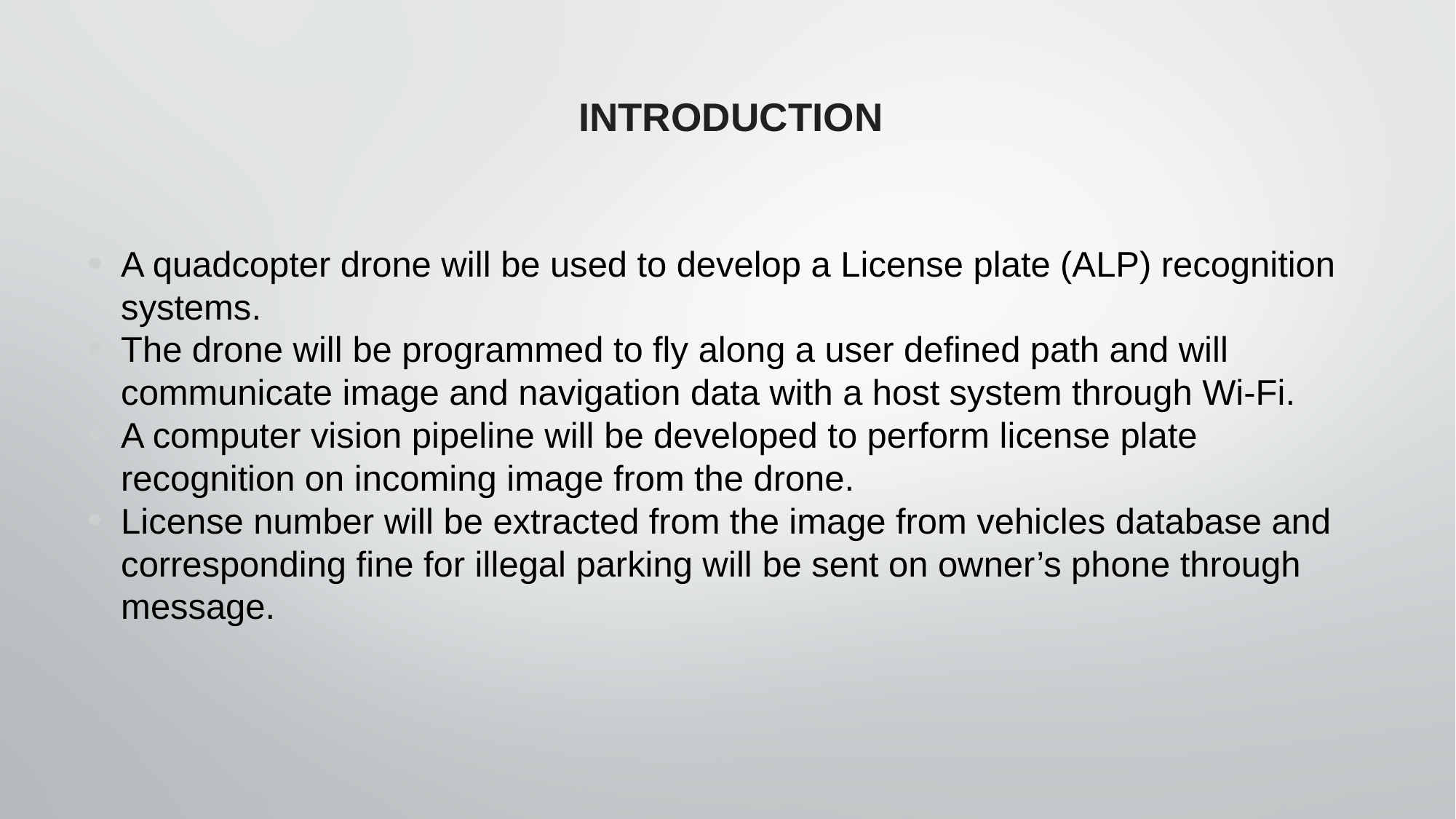

# INTRODUCTION
A quadcopter drone will be used to develop a License plate (ALP) recognition systems.
The drone will be programmed to fly along a user defined path and will communicate image and navigation data with a host system through Wi-Fi.
A computer vision pipeline will be developed to perform license plate recognition on incoming image from the drone.
License number will be extracted from the image from vehicles database and corresponding fine for illegal parking will be sent on owner’s phone through message.